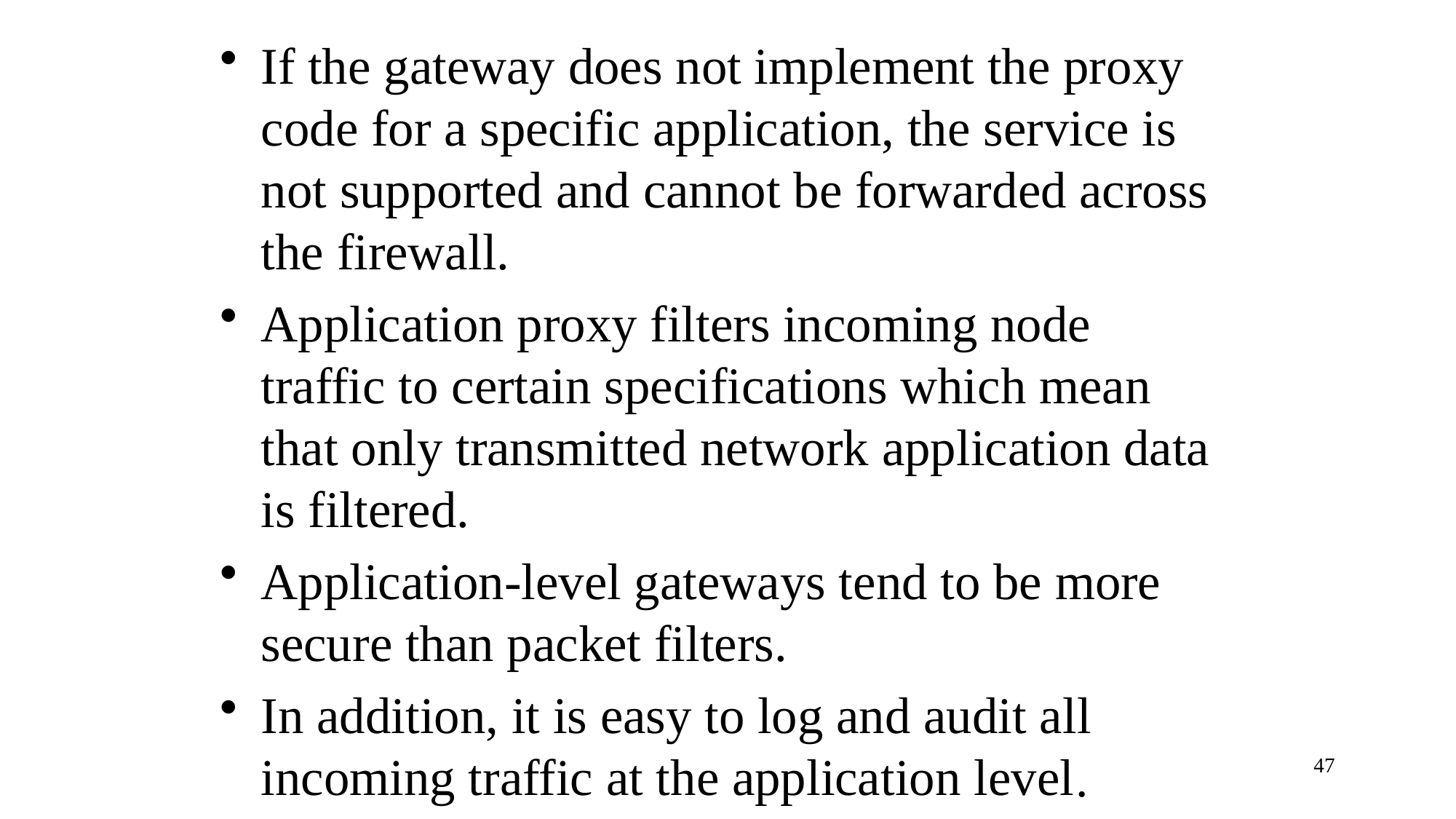

If the gateway does not implement the proxy code for a specific application, the service is not supported and cannot be forwarded across the firewall.
Application proxy filters incoming node traffic to certain specifications which mean that only transmitted network application data is filtered.
Application-level gateways tend to be more secure than packet filters.
In addition, it is easy to log and audit all incoming traffic at the application level.

47